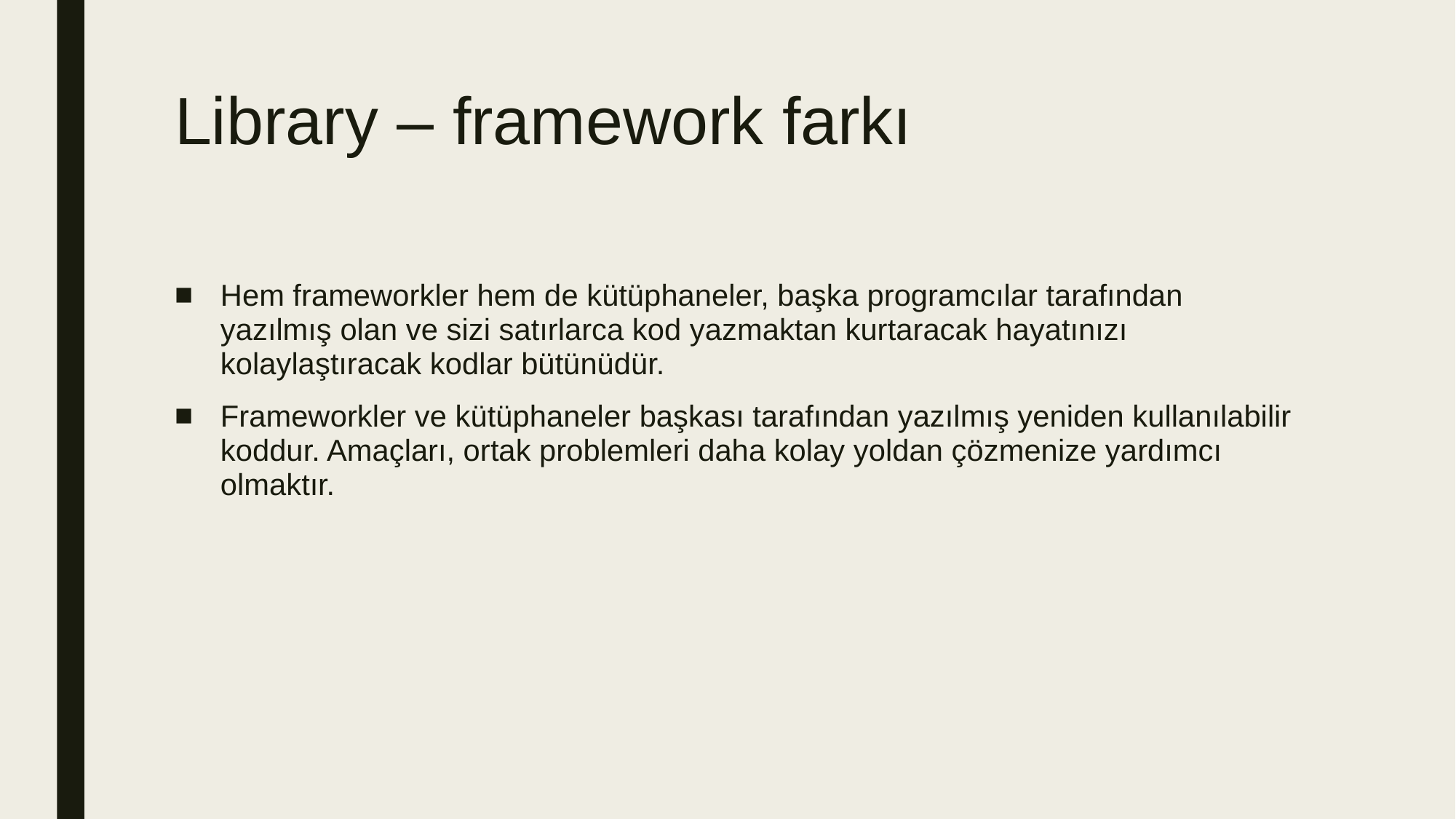

# Library – framework farkı
Hem frameworkler hem de kütüphaneler, başka programcılar tarafından yazılmış olan ve sizi satırlarca kod yazmaktan kurtaracak hayatınızı kolaylaştıracak kodlar bütünüdür.
Frameworkler ve kütüphaneler başkası tarafından yazılmış yeniden kullanılabilir koddur. Amaçları, ortak problemleri daha kolay yoldan çözmenize yardımcı olmaktır.